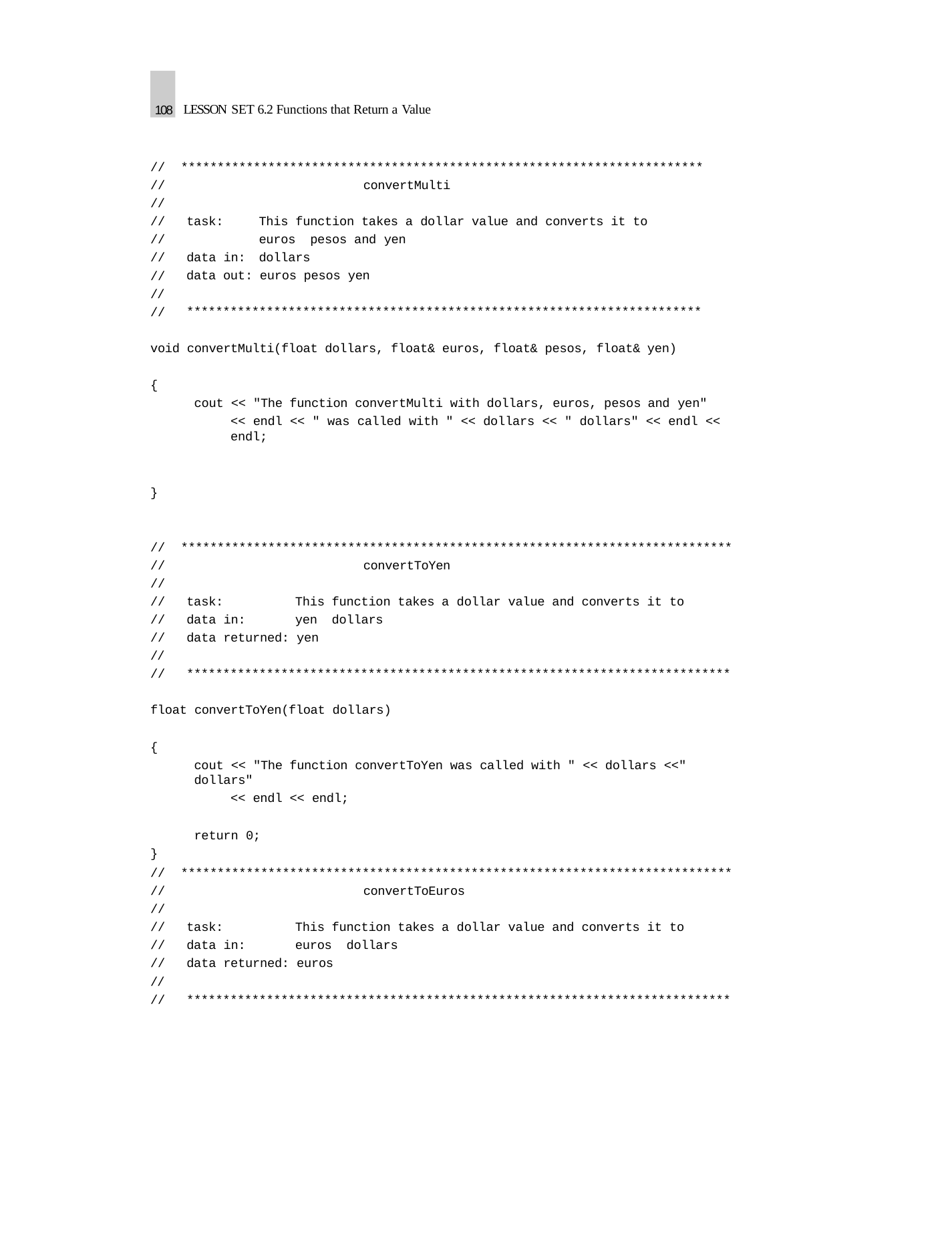

108
LESSON SET 6.2 Functions that Return a Value
//	************************************************************************
//	convertMulti
//
//
//
//
//
//
//
This function takes a dollar value and converts it to euros  pesos and yen
dollars
task:
data in:
data out: euros pesos yen
***********************************************************************
void convertMulti(float dollars, float& euros, float& pesos, float& yen)

{
cout << "The function convertMulti with dollars, euros, pesos and yen"
<< endl << " was called with " << dollars << " dollars" << endl << endl;
}
//	****************************************************************************
//	convertToYen
//
//
//
//
//
//
task:  data in:
This function takes a dollar value and converts it to yen  dollars
data returned: yen
***************************************************************************
float convertToYen(float dollars)

{
cout << "The function convertToYen was called with " << dollars <<" dollars"
<< endl << endl;

return 0;
}
//	****************************************************************************
//	convertToEuros
//
//
//
//
//
//
task:  data in:
This function takes a dollar value and converts it to euros  dollars
data returned: euros
***************************************************************************